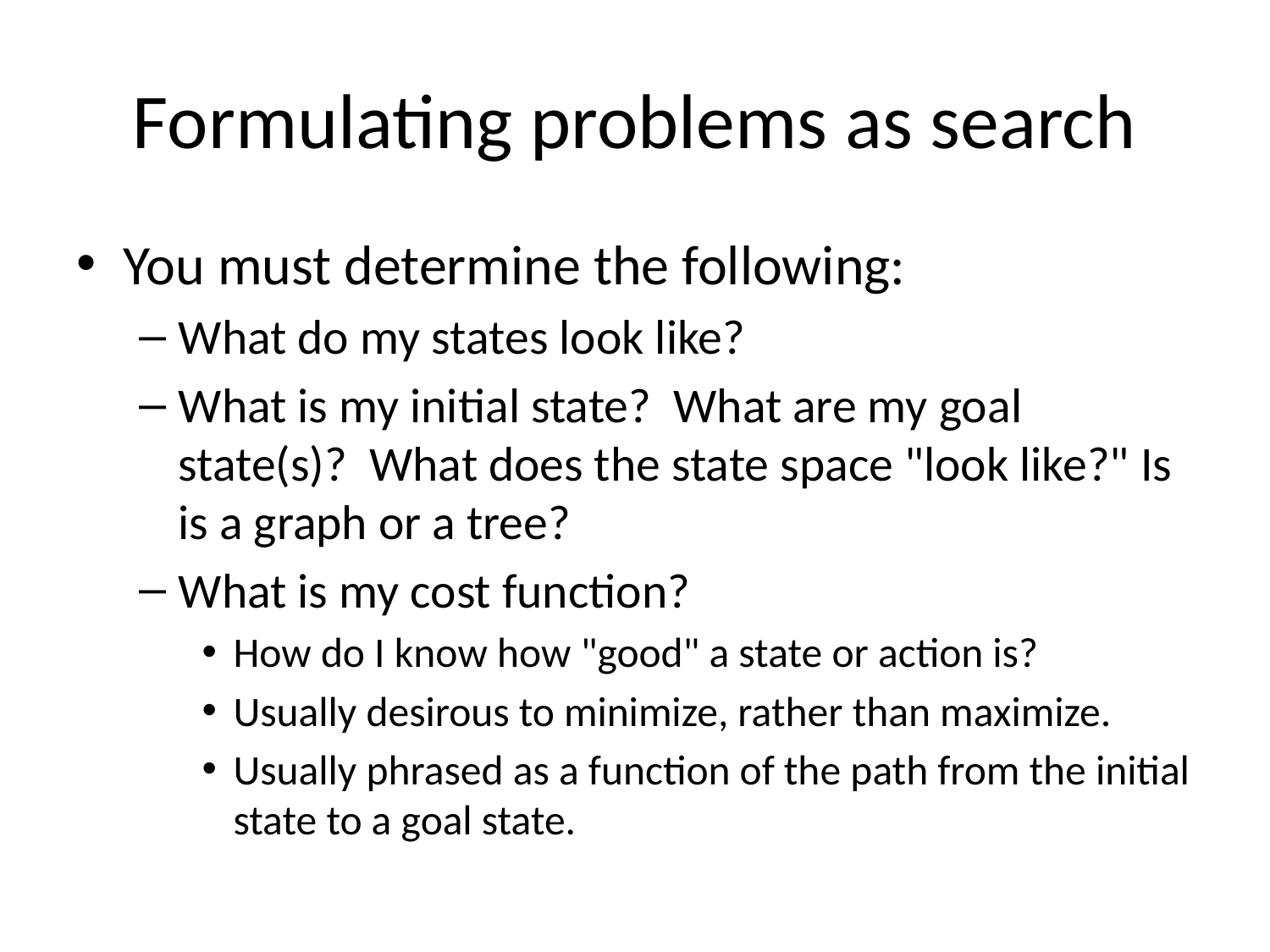

# Formulating problems as search
You must determine the following:
What do my states look like?
What is my initial state?  What are my goal state(s)?  What does the state space "look like?" Is is a graph or a tree?
What is my cost function?
How do I know how "good" a state or action is?
Usually desirous to minimize, rather than maximize.
Usually phrased as a function of the path from the initial state to a goal state.